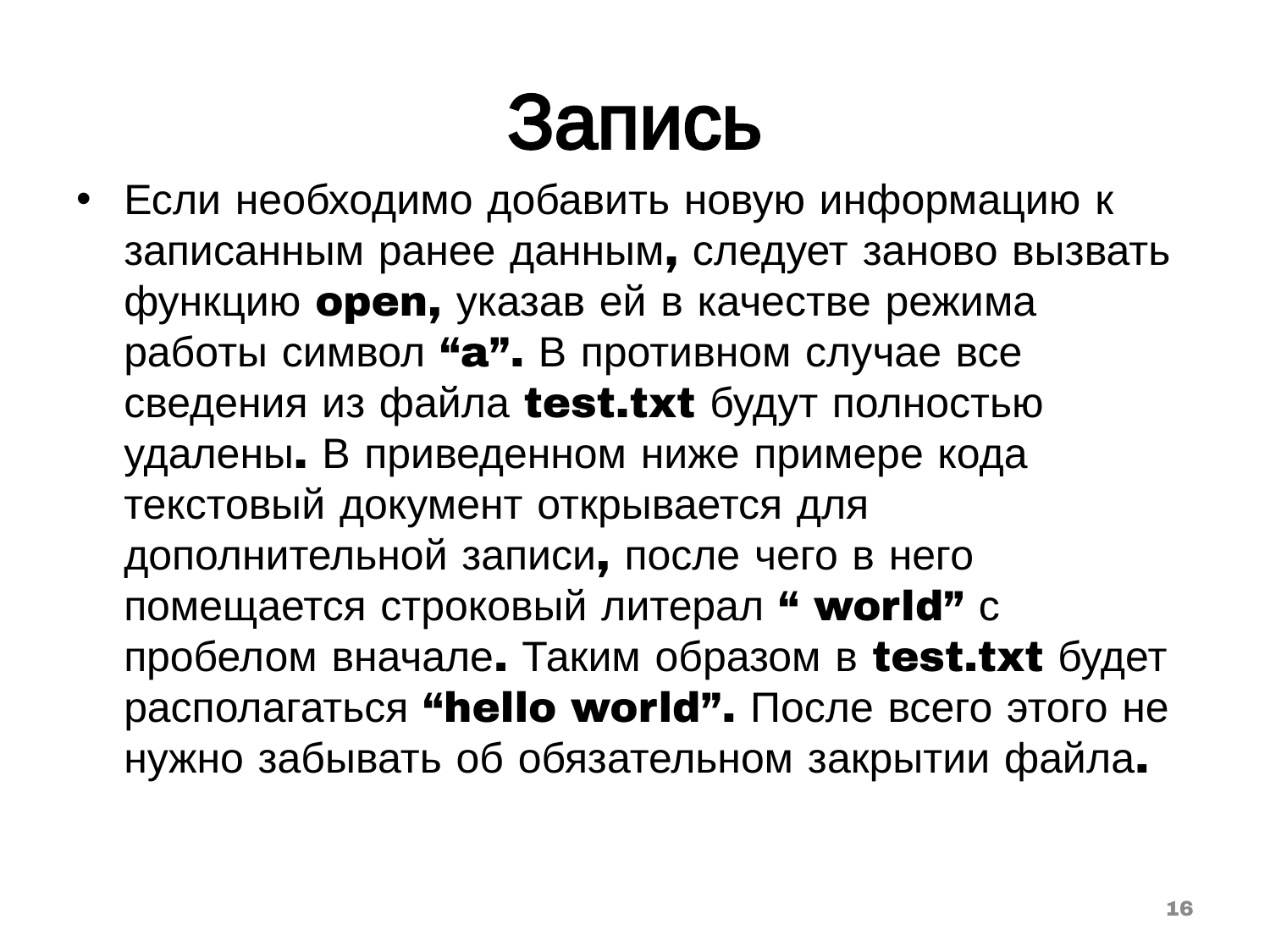

# Запись
Если необходимо добавить новую информацию к записанным ранее данным, следует заново вызвать функцию open, указав ей в качестве режима работы символ “a”. В противном случае все сведения из файла test.txt будут полностью удалены. В приведенном ниже примере кода текстовый документ открывается для дополнительной записи, после чего в него помещается строковый литерал “ world” с пробелом вначале. Таким образом в test.txt будет располагаться “hello world”. После всего этого не нужно забывать об обязательном закрытии файла.
16